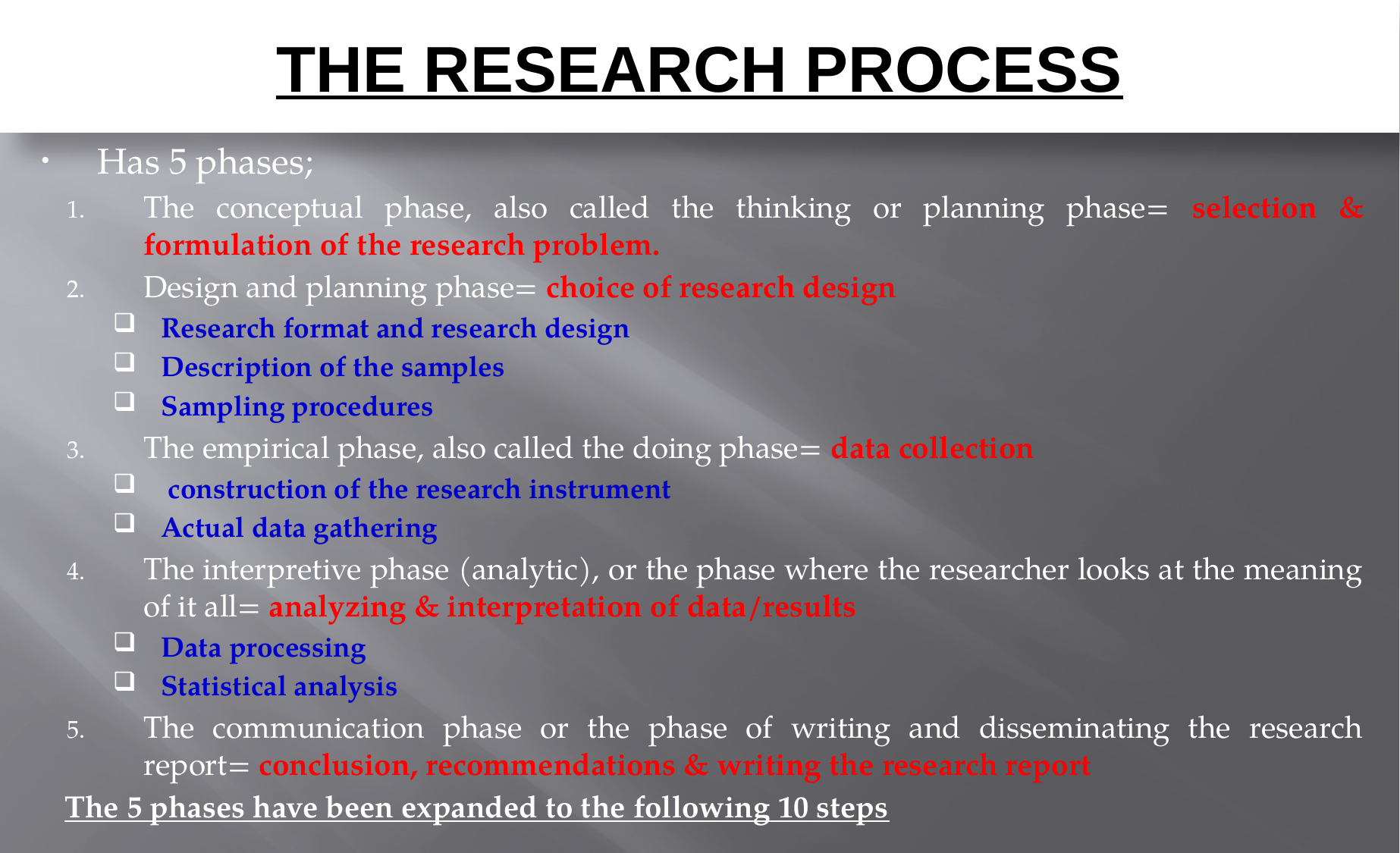

# THE RESEARCH PROCESS
Has 5 phases;
The conceptual phase, also called the thinking or planning phase= selection & formulation of the research problem.
Design and planning phase= choice of research design
Research format and research design
Description of the samples
Sampling procedures
The empirical phase, also called the doing phase= data collection
 construction of the research instrument
Actual data gathering
The interpretive phase (analytic), or the phase where the researcher looks at the meaning of it all= analyzing & interpretation of data/results
Data processing
Statistical analysis
The communication phase or the phase of writing and disseminating the research report= conclusion, recommendations & writing the research report
The 5 phases have been expanded to the following 10 steps